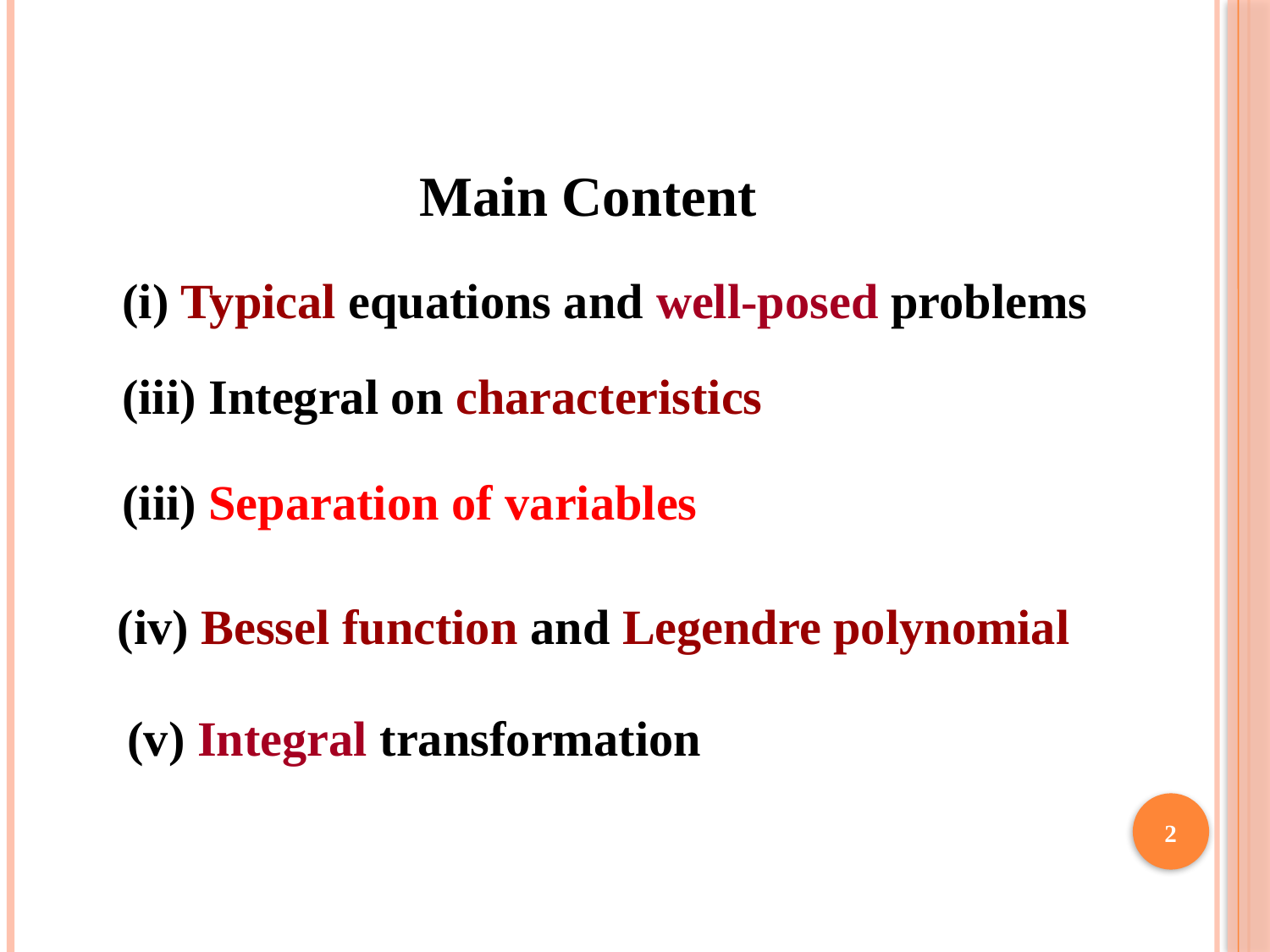

Main Content
(i) Typical equations and well-posed problems
(iii) Integral on characteristics
(iii) Separation of variables
(iv) Bessel function and Legendre polynomial
(v) Integral transformation
2